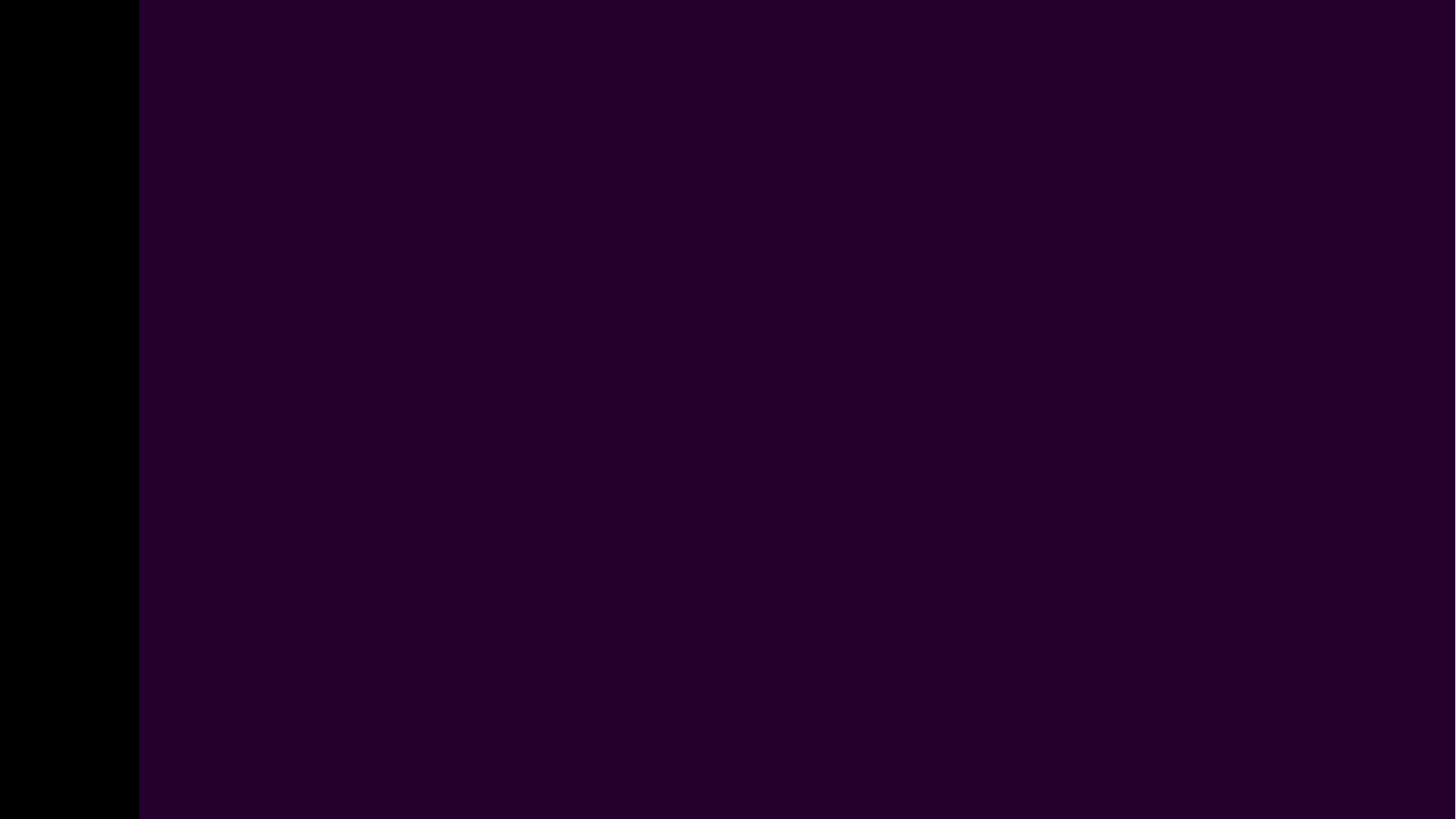

01
Вопрос 1
Буква K, используемая в названии одной из цветовых моделей, означает:
2
3